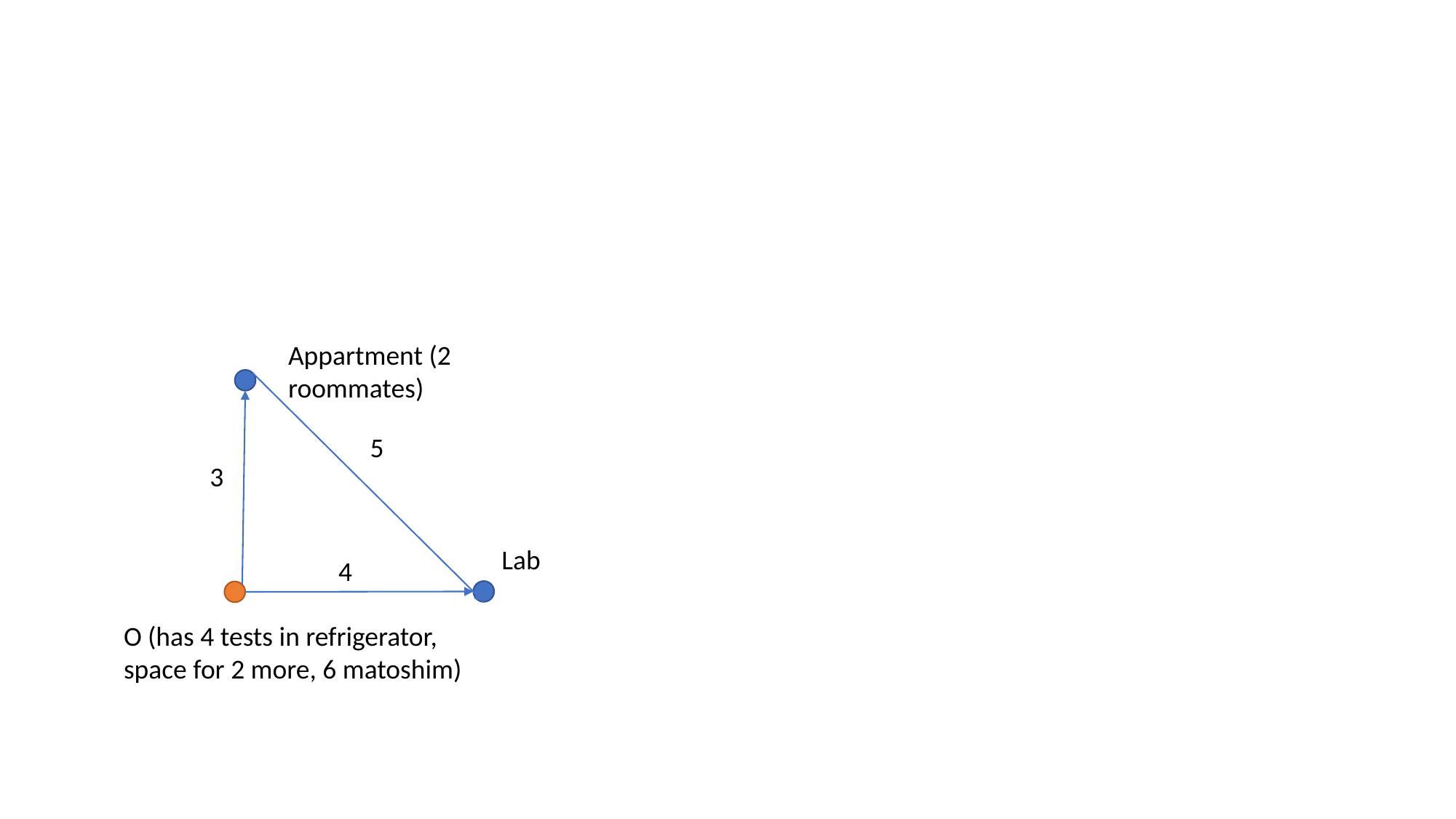

Appartment (2 roommates)

5
3
Lab
4

O (has 4 tests in refrigerator, space for 2 more, 6 matoshim)